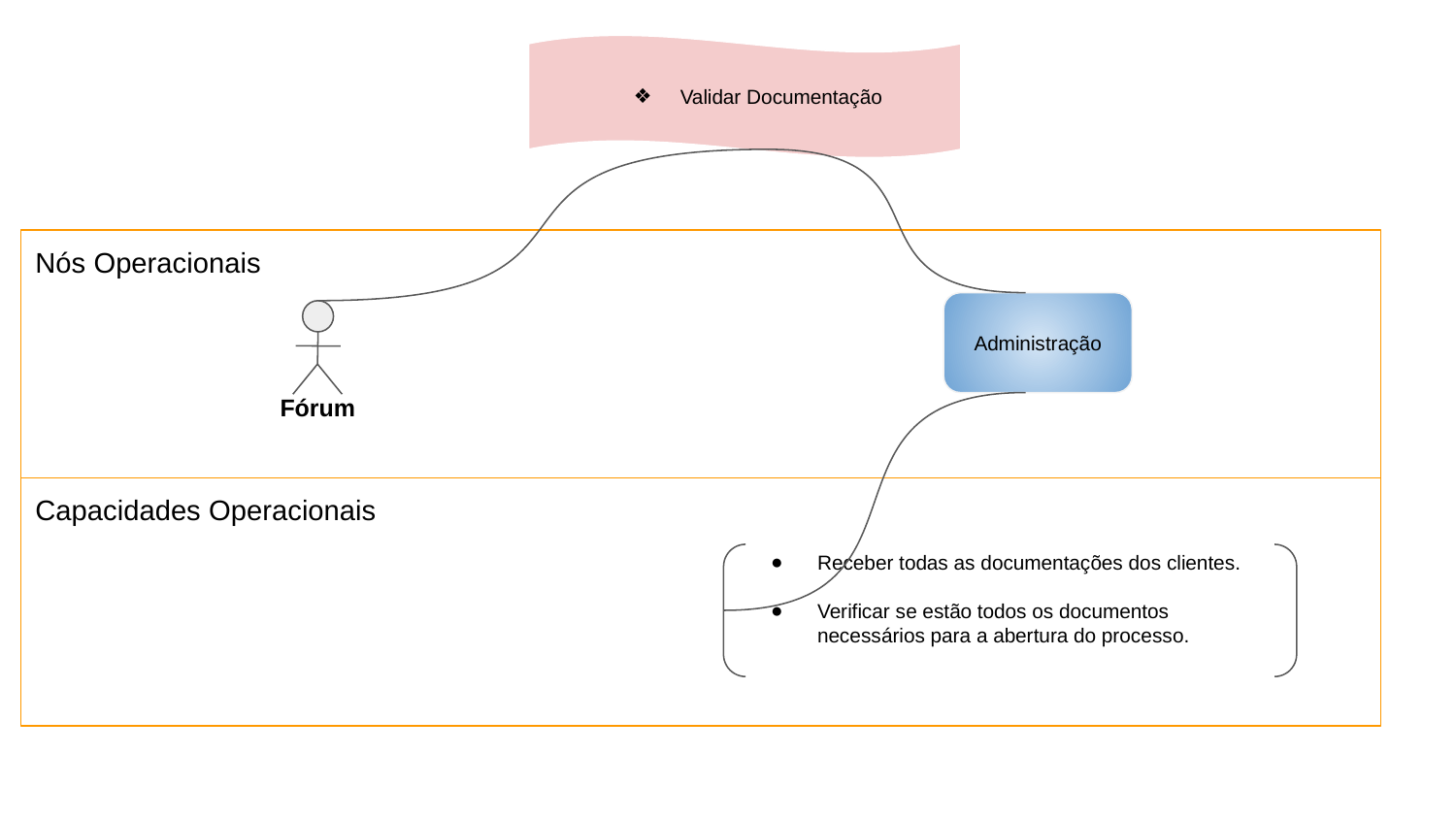

Validar Documentação
Nós Operacionais
Administração

Fórum
Capacidades Operacionais
Receber todas as documentações dos clientes.

Verificar se estão todos os documentos necessários para a abertura do processo.